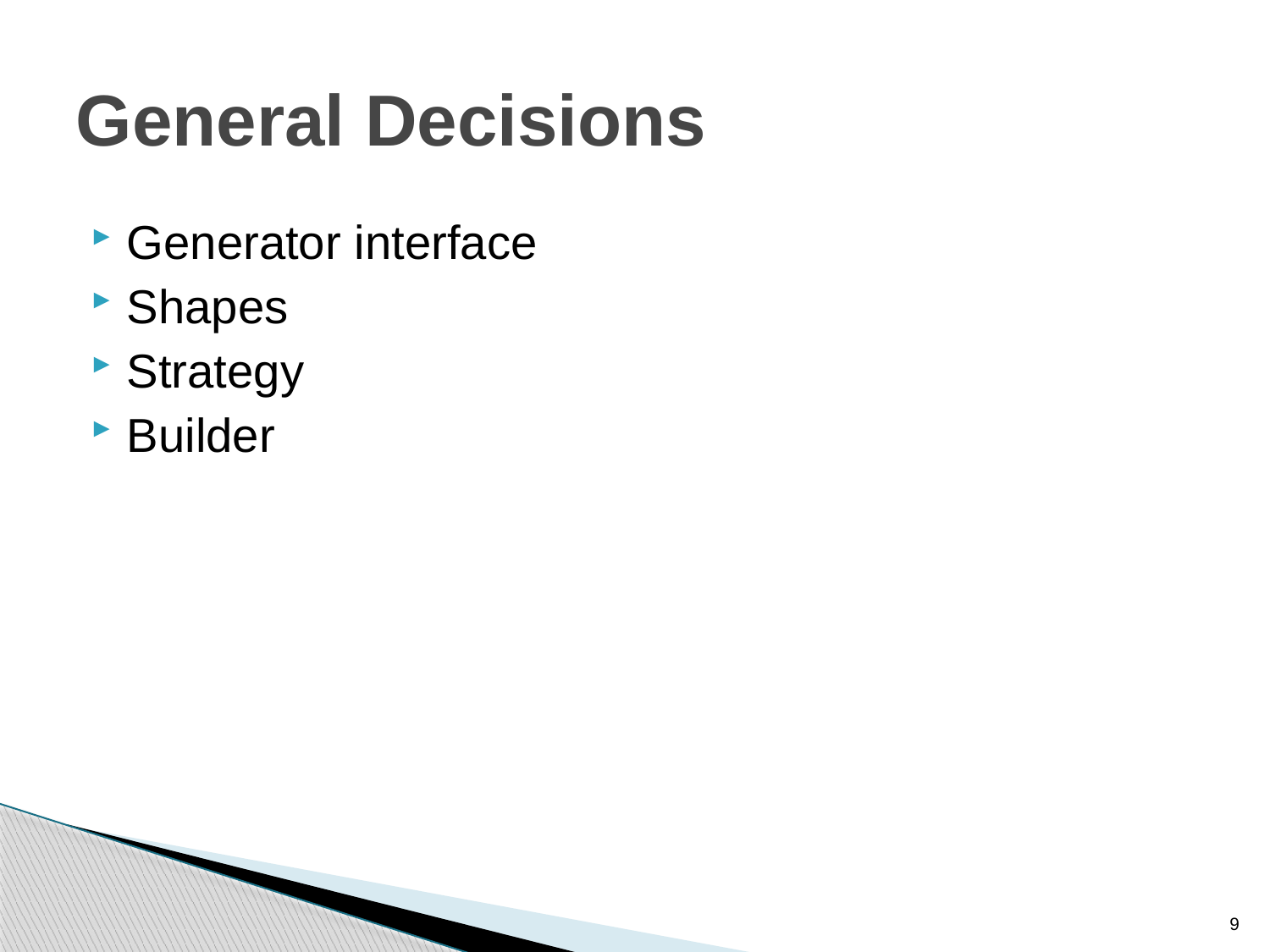

# General Decisions
Generator interface
Shapes
Strategy
Builder
9